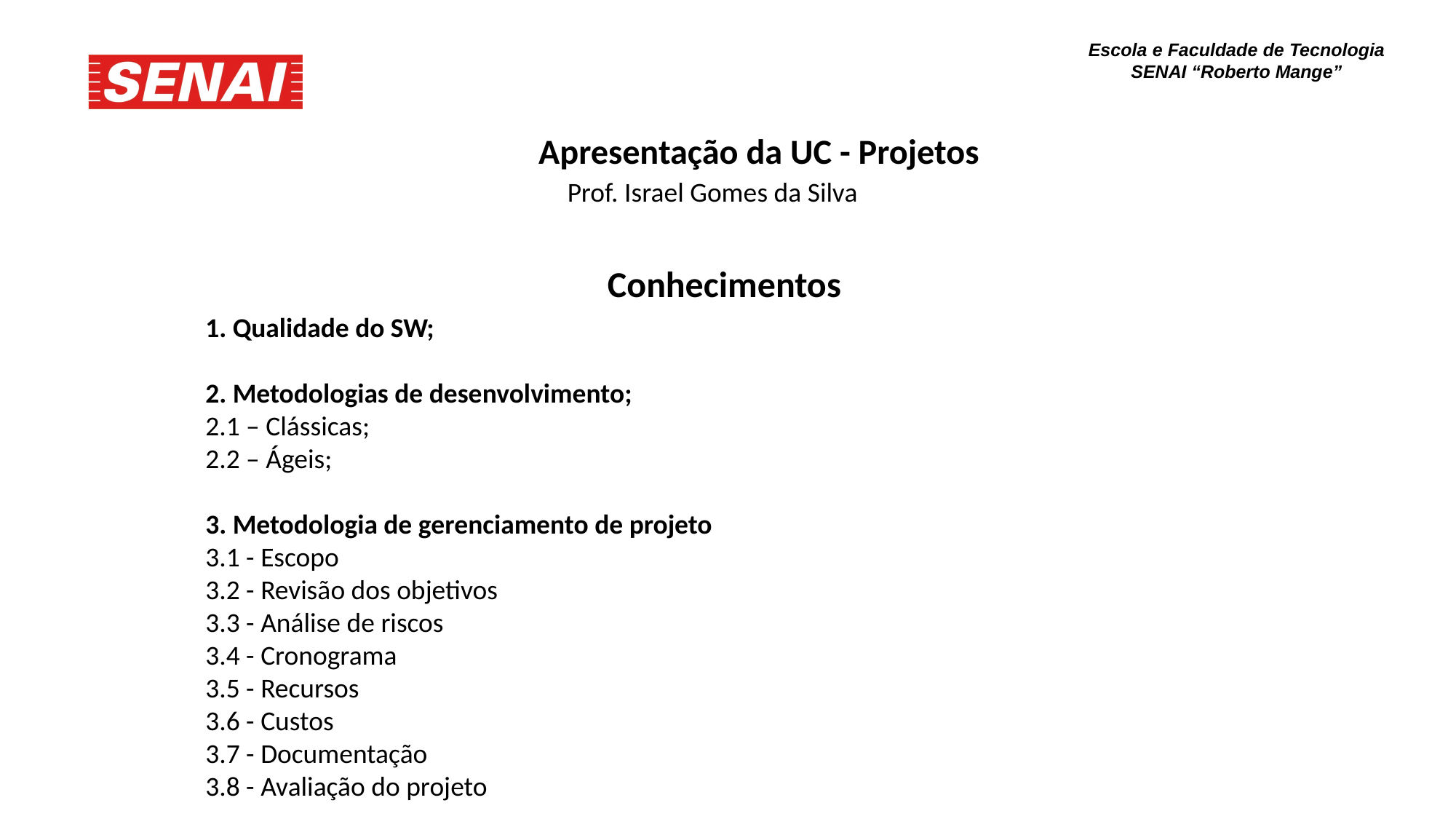

Apresentação da UC - Projetos
Prof. Israel Gomes da Silva
Conhecimentos

	1. Qualidade do SW;
	2. Metodologias de desenvolvimento;
	2.1 – Clássicas;
	2.2 – Ágeis;
	3. Metodologia de gerenciamento de projeto
3.1 - Escopo
3.2 - Revisão dos objetivos
3.3 - Análise de riscos
3.4 - Cronograma
3.5 - Recursos
3.6 - Custos
3.7 - Documentação
3.8 - Avaliação do projeto